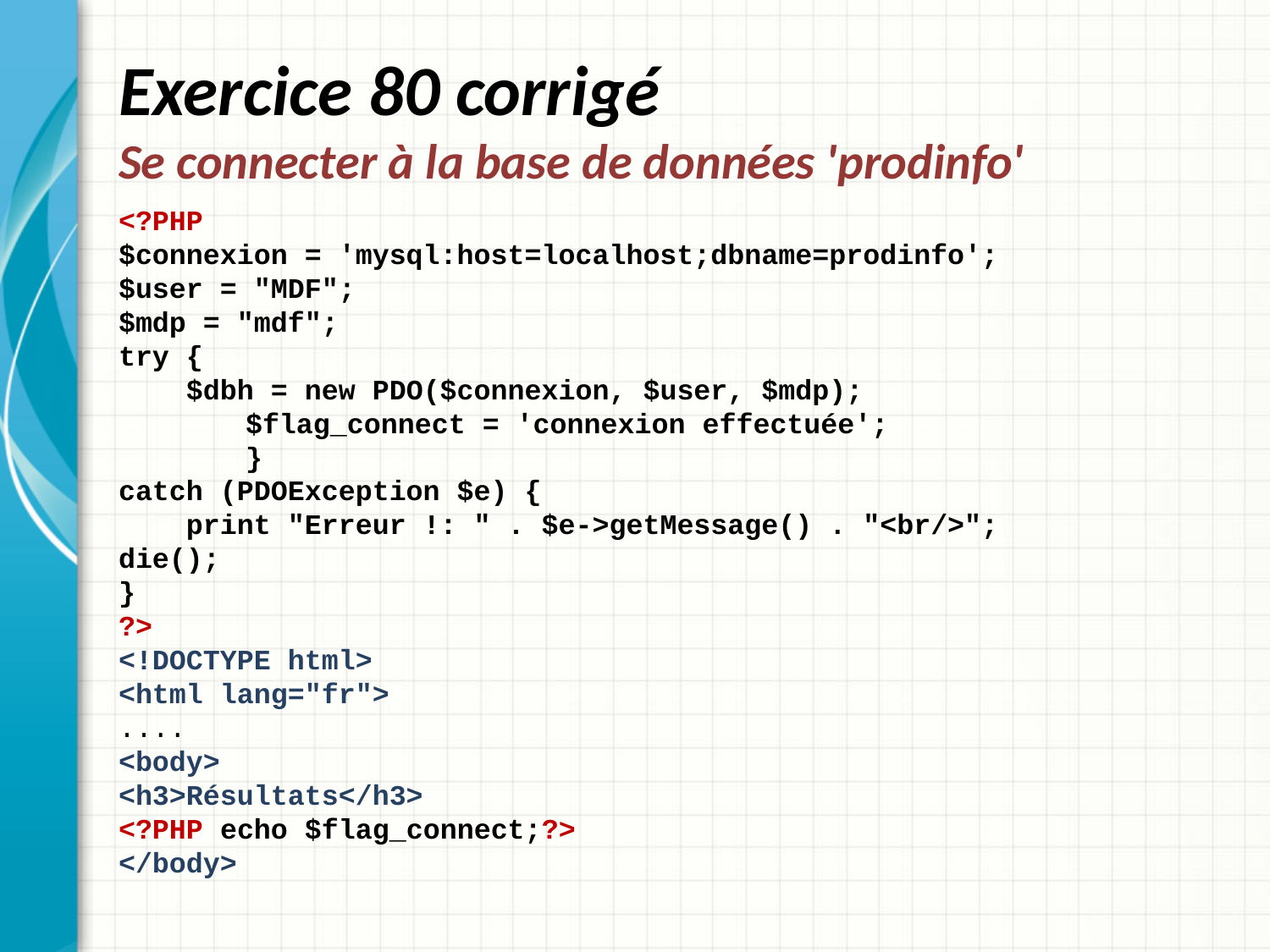

# Exercice 80 corrigé Se connecter à la base de données 'prodinfo'
<?PHP
$connexion = 'mysql:host=localhost;dbname=prodinfo';
$user = "MDF";
$mdp = "mdf";
try {
    $dbh = new PDO($connexion, $user, $mdp);
	$flag_connect = 'connexion effectuée';
	}
catch (PDOException $e) {
    print "Erreur !: " . $e->getMessage() . "<br/>";
die();
}
?>
<!DOCTYPE html>
<html lang="fr">
....
<body>
<h3>Résultats</h3>
<?PHP echo $flag_connect;?>
</body>